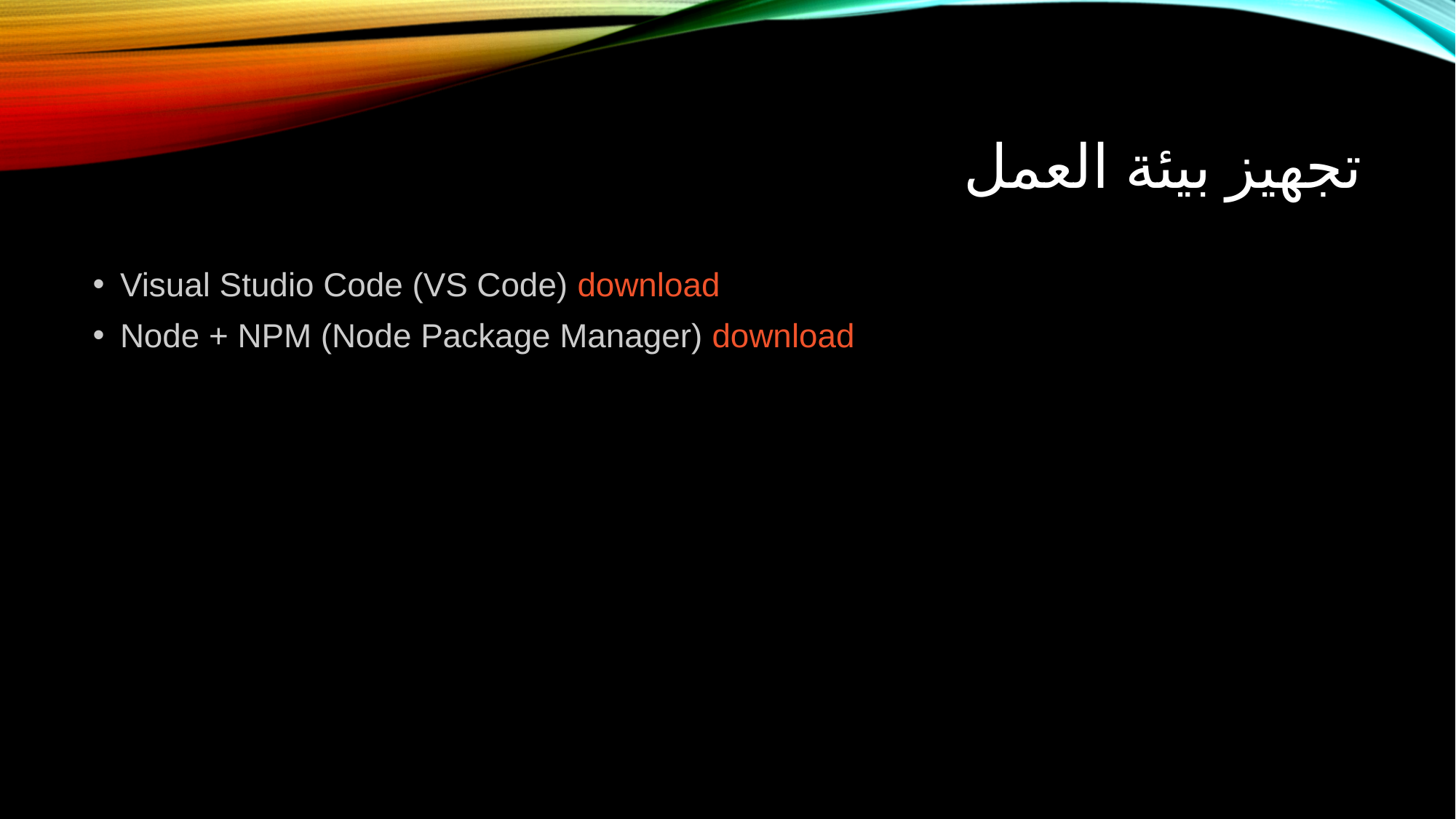

# تجهيز بيئة العمل
Visual Studio Code (VS Code) download
Node + NPM (Node Package Manager) download